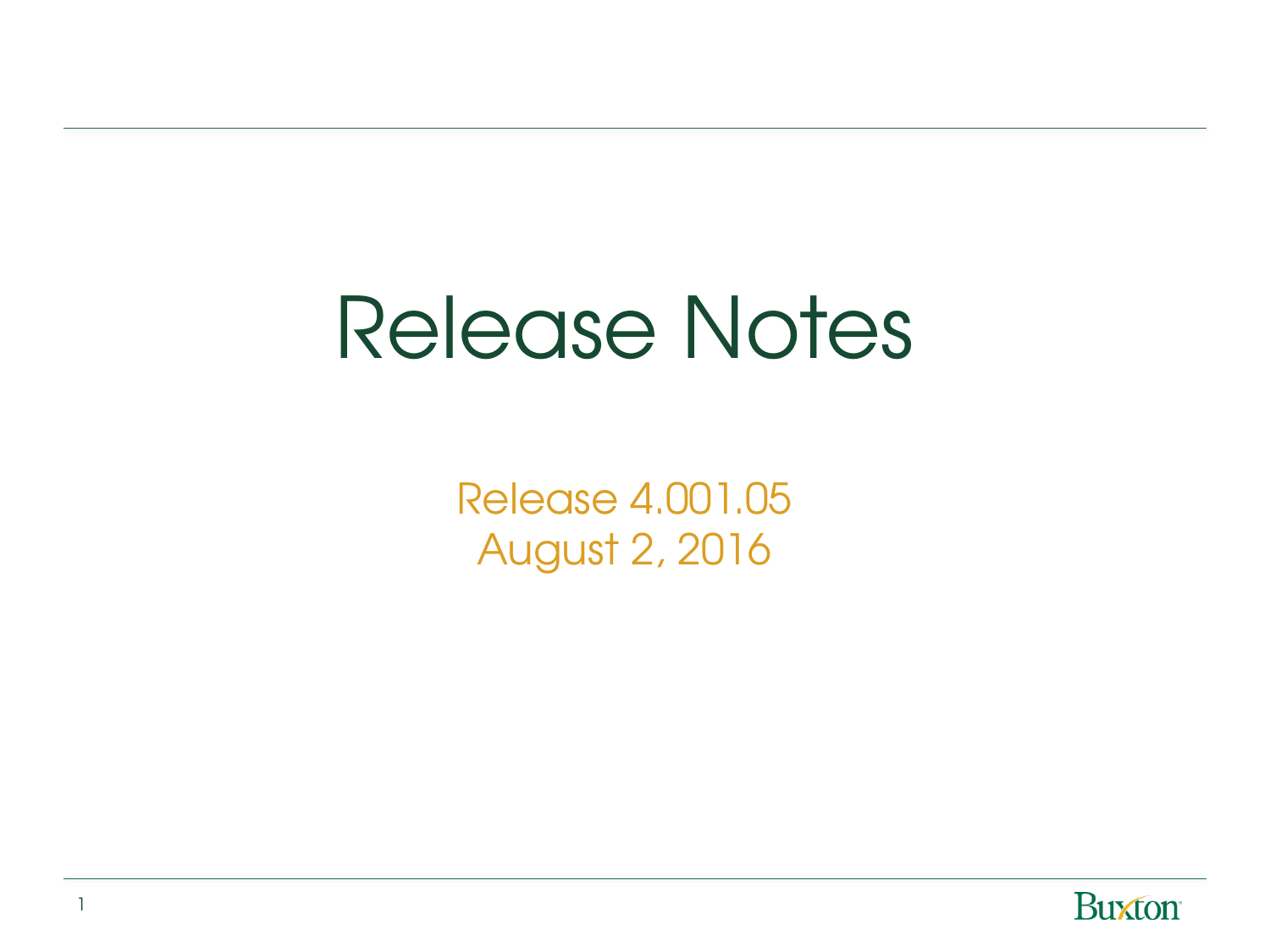

# Release Notes
Release 4.001.05
August 2, 2016
1